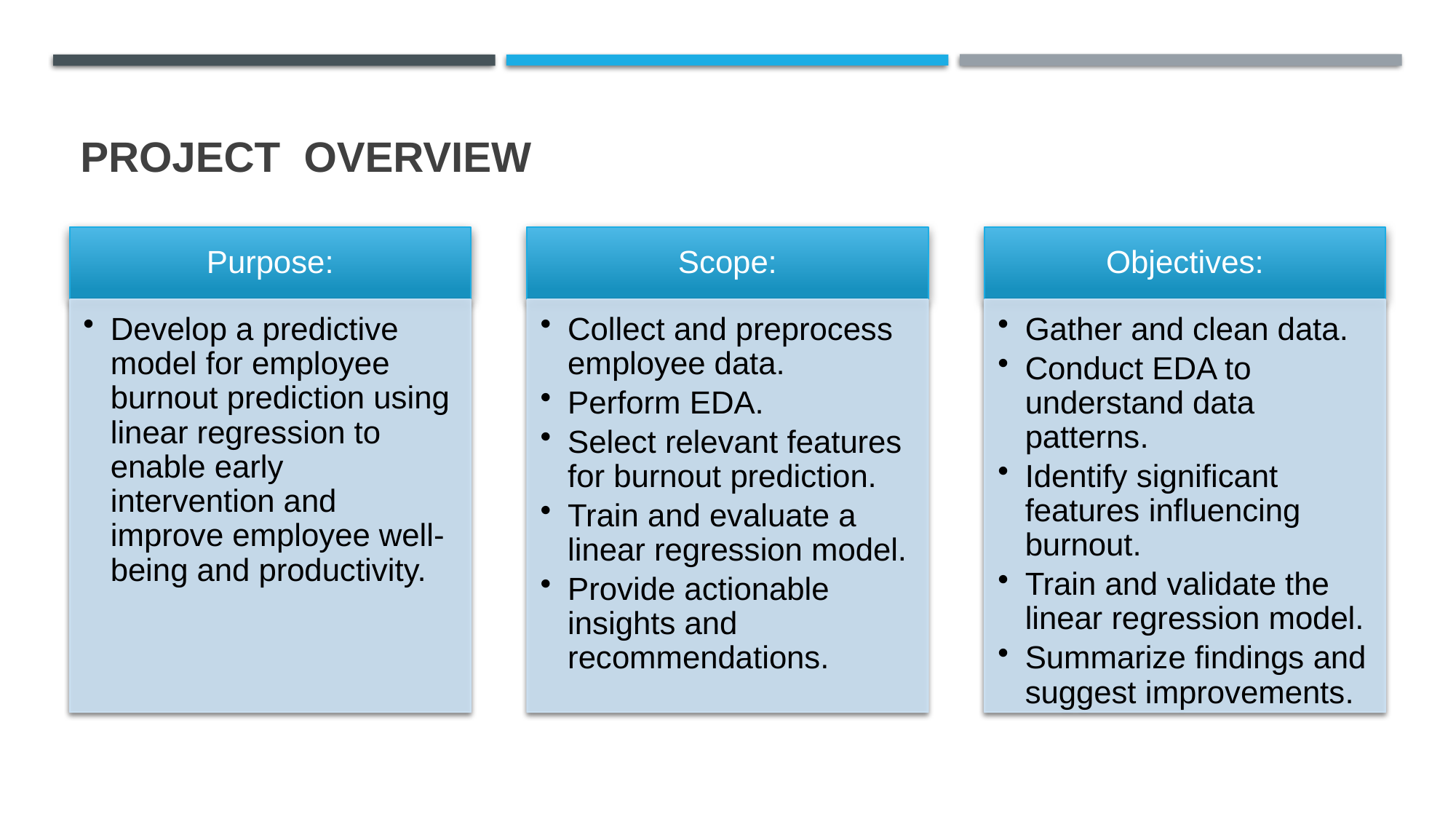

# PROJECT  OVERVIEW
Purpose:
Develop a predictive model for employee burnout prediction using linear regression to enable early intervention and improve employee well-being and productivity.
Scope:
Collect and preprocess employee data.
Perform EDA.
Select relevant features for burnout prediction.
Train and evaluate a linear regression model.
Provide actionable insights and recommendations.
Objectives:
Gather and clean data.
Conduct EDA to understand data patterns.
Identify significant features influencing burnout.
Train and validate the linear regression model.
Summarize findings and suggest improvements.